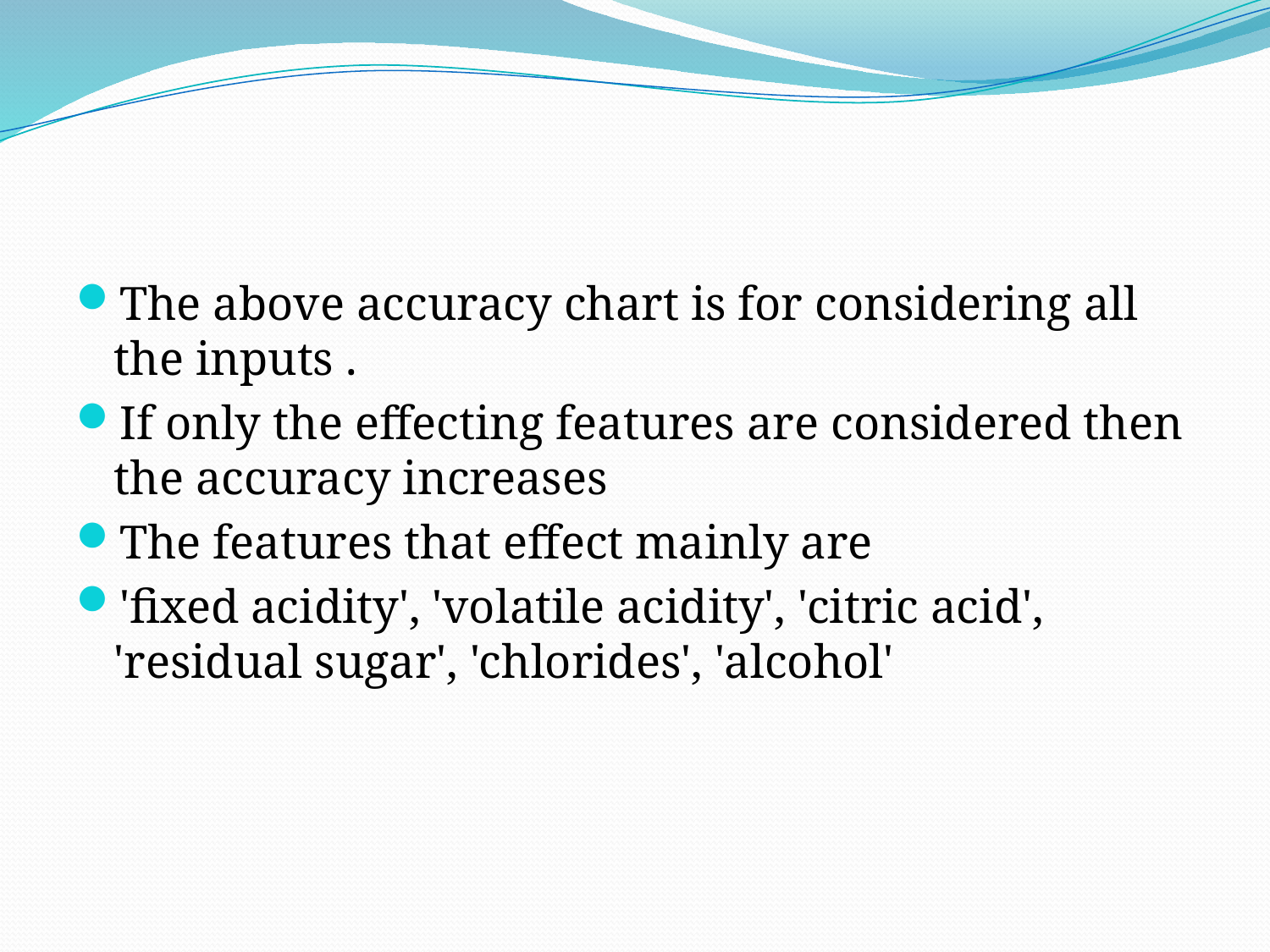

#
The above accuracy chart is for considering all the inputs .
If only the effecting features are considered then the accuracy increases
The features that effect mainly are
'fixed acidity', 'volatile acidity', 'citric acid', 'residual sugar', 'chlorides', 'alcohol'